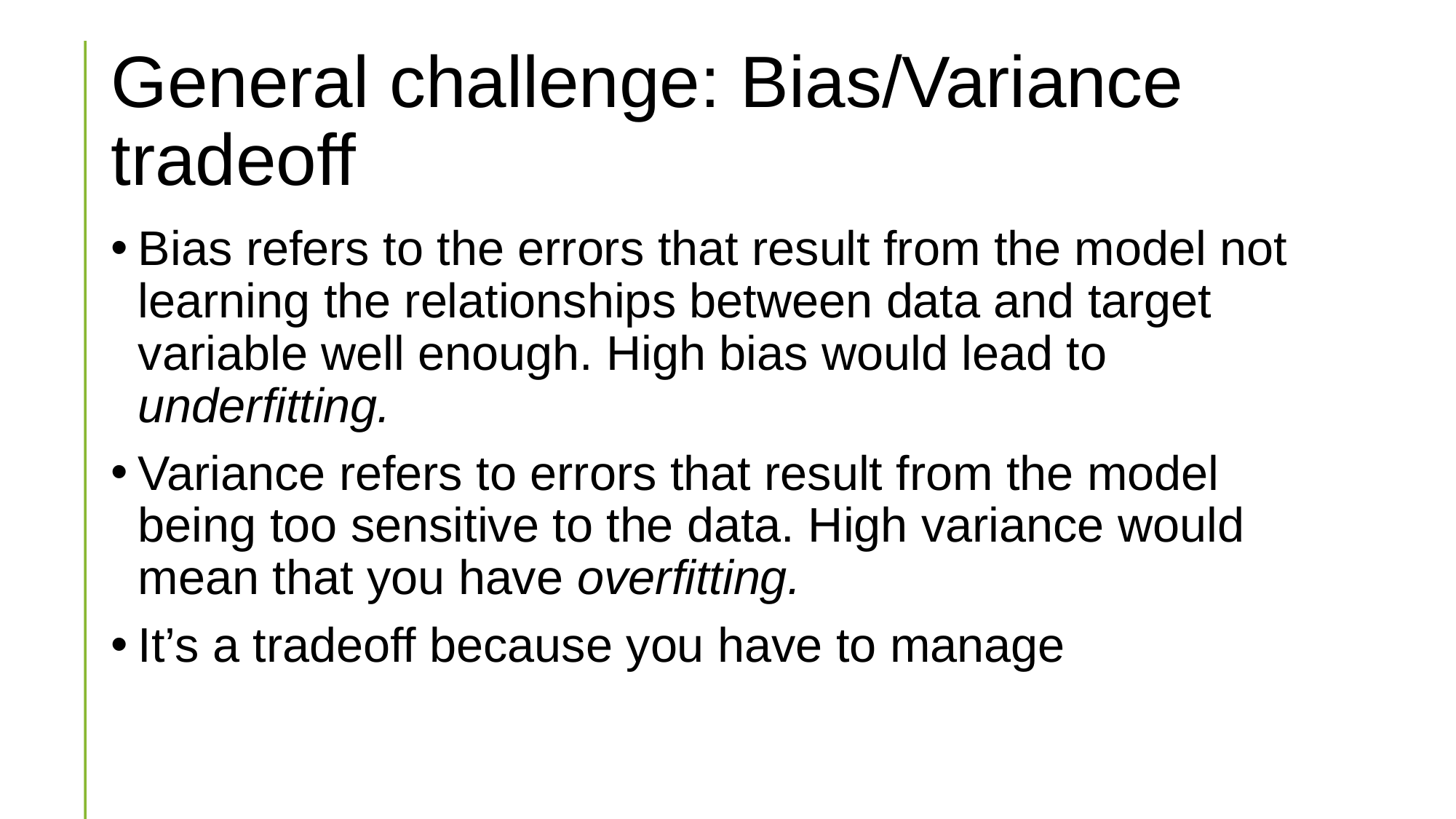

# General challenge: Bias/Variance tradeoff
Bias refers to the errors that result from the model not learning the relationships between data and target variable well enough. High bias would lead to underfitting.
Variance refers to errors that result from the model being too sensitive to the data. High variance would mean that you have overfitting.
It’s a tradeoff because you have to manage